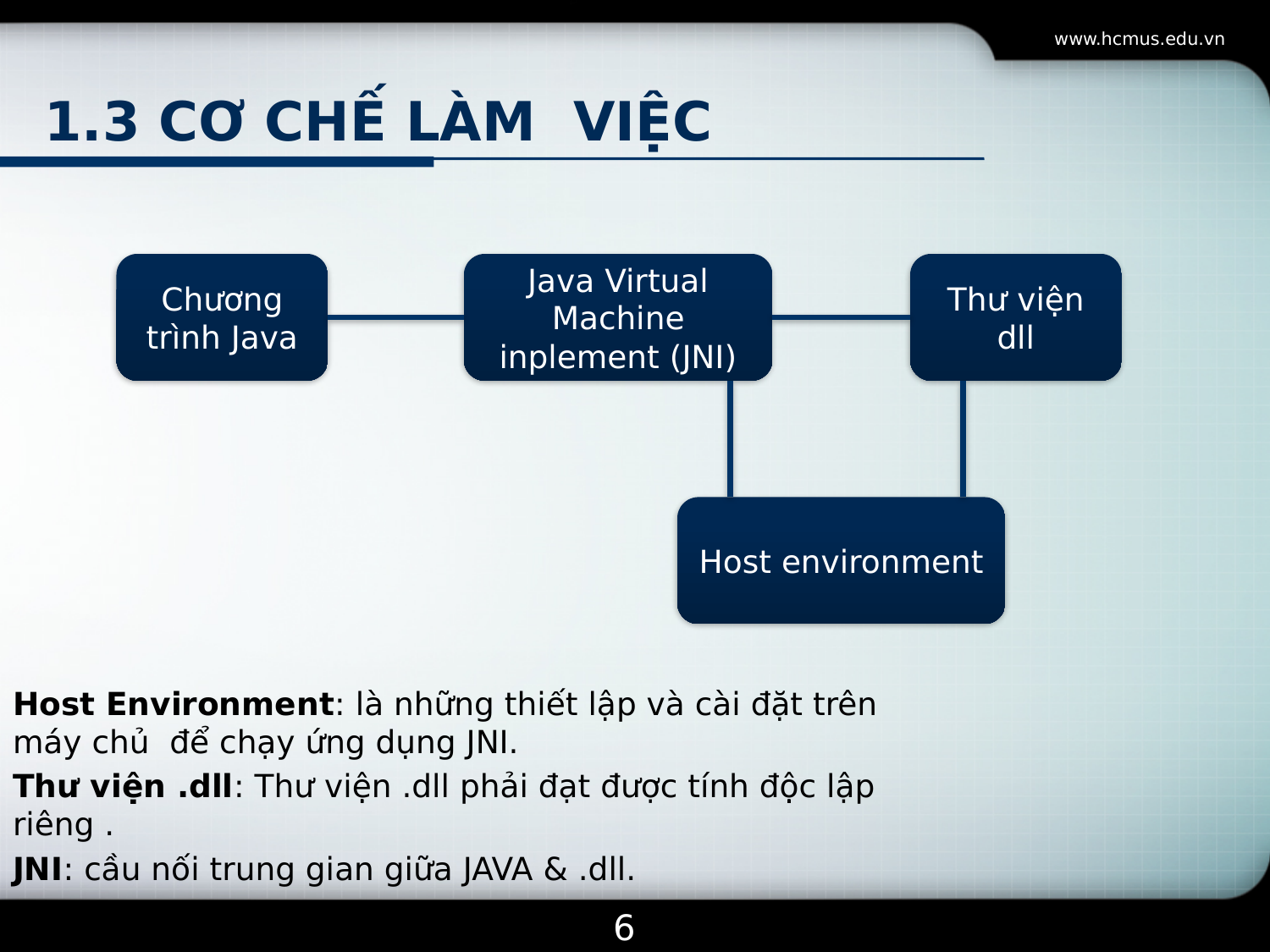

www.hcmus.edu.vn
# 1.3 cơ chế làm  việc
Chương trình Java
Java Virtual Machine inplement (JNI)
Thư viện dll
Host environment
Host Environment: là những thiết lập và cài đặt trên máy chủ  để chạy ứng dụng JNI.
Thư viện .dll: Thư viện .dll phải đạt được tính độc lập riêng .
JNI: cầu nối trung gian giữa JAVA & .dll.

6